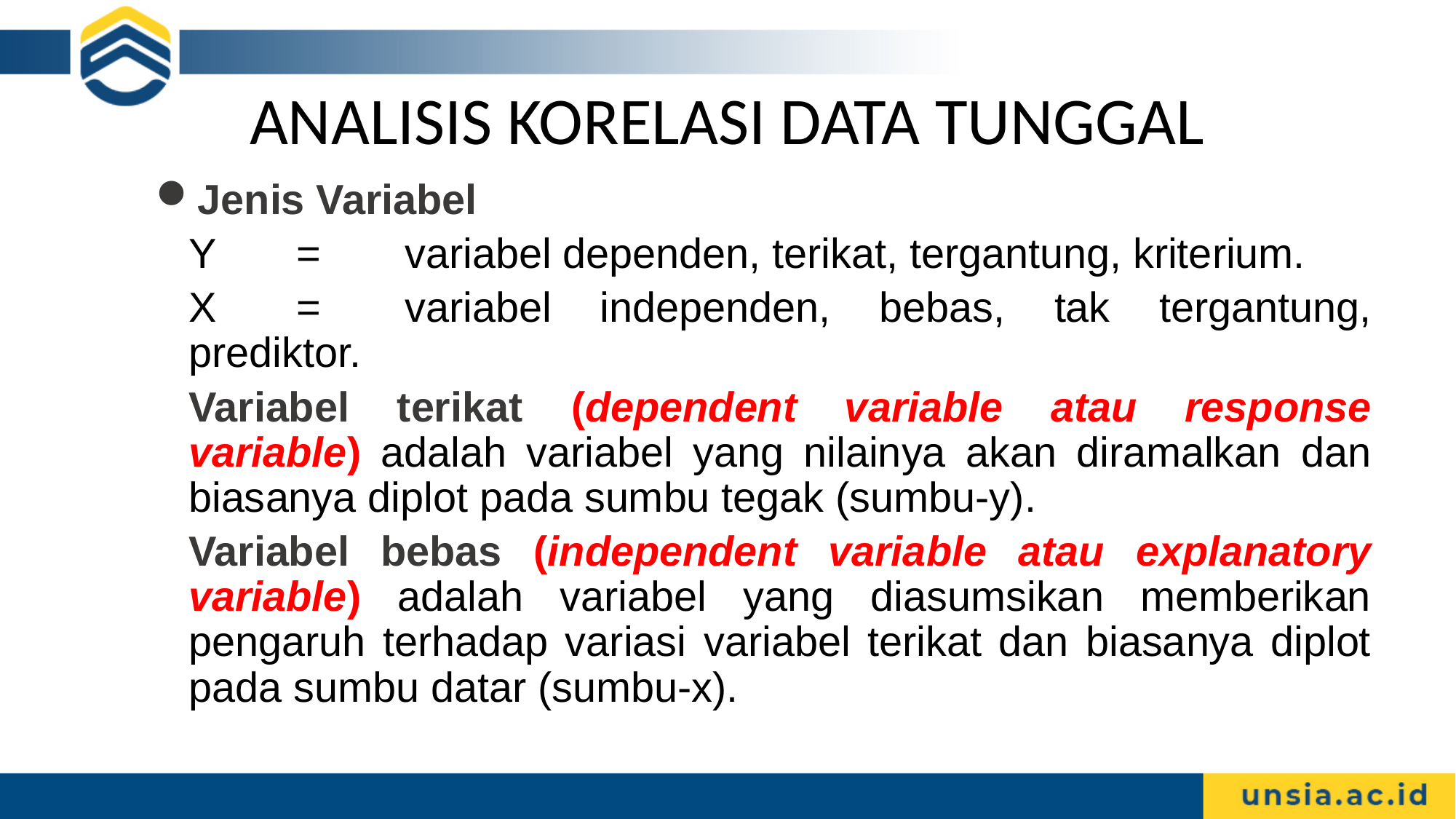

# ANALISIS KORELASI DATA TUNGGAL
Jenis Variabel
	Y	=	variabel dependen, terikat, tergantung, kriterium.
	X	=	variabel independen, bebas, tak tergantung, prediktor.
	Variabel terikat (dependent variable atau response variable) adalah variabel yang nilainya akan diramalkan dan biasanya diplot pada sumbu tegak (sumbu-y).
	Variabel bebas (independent variable atau explanatory variable) adalah variabel yang diasumsikan memberikan pengaruh terhadap variasi variabel terikat dan biasanya diplot pada sumbu datar (sumbu-x).